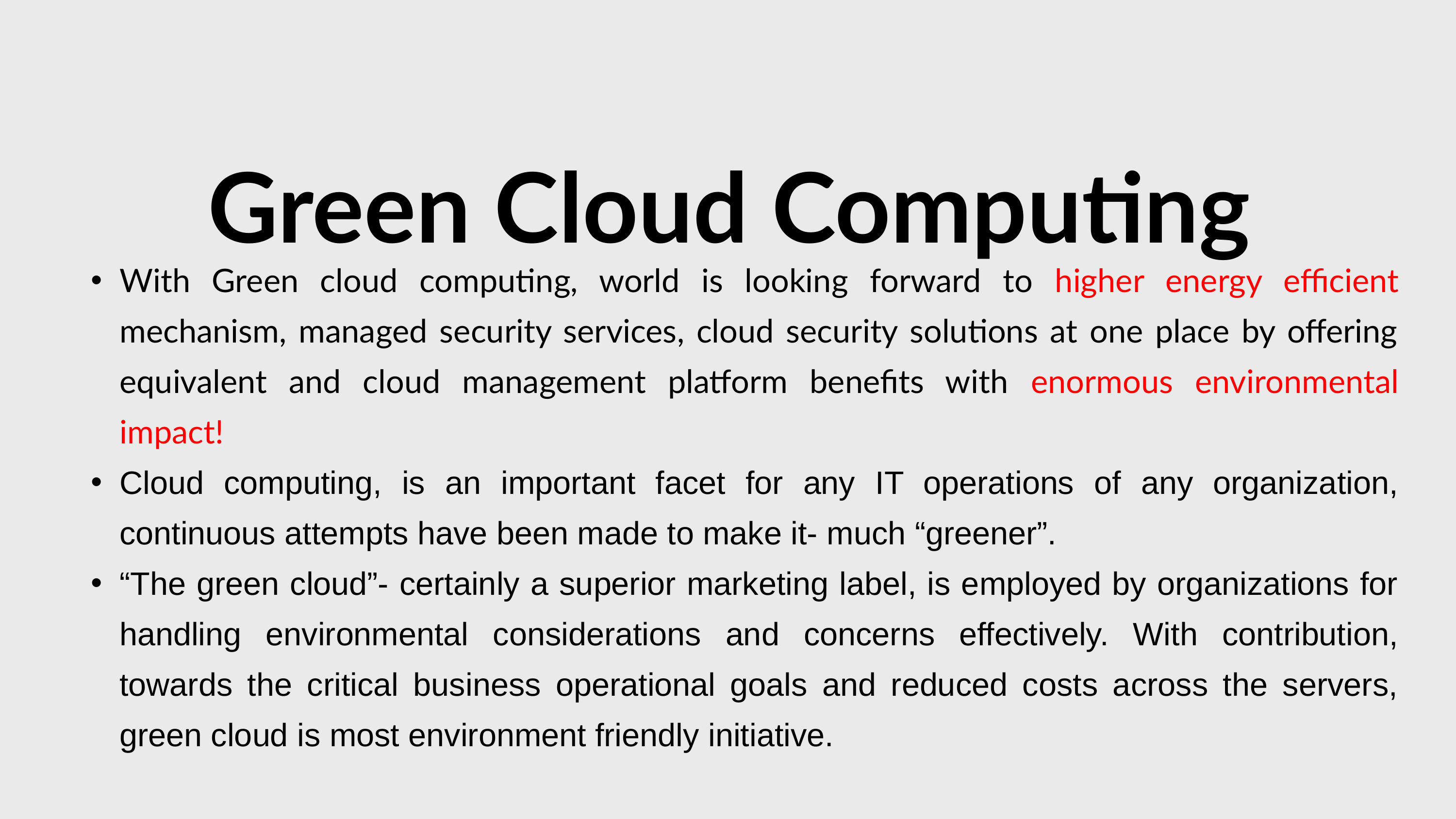

Green Cloud Computing
With Green cloud computing, world is looking forward to higher energy efficient mechanism, managed security services, cloud security solutions at one place by offering equivalent and cloud management platform benefits with enormous environmental impact!
Cloud computing, is an important facet for any IT operations of any organization, continuous attempts have been made to make it- much “greener”.
“The green cloud”- certainly a superior marketing label, is employed by organizations for handling environmental considerations and concerns effectively. With contribution, towards the critical business operational goals and reduced costs across the servers, green cloud is most environment friendly initiative.